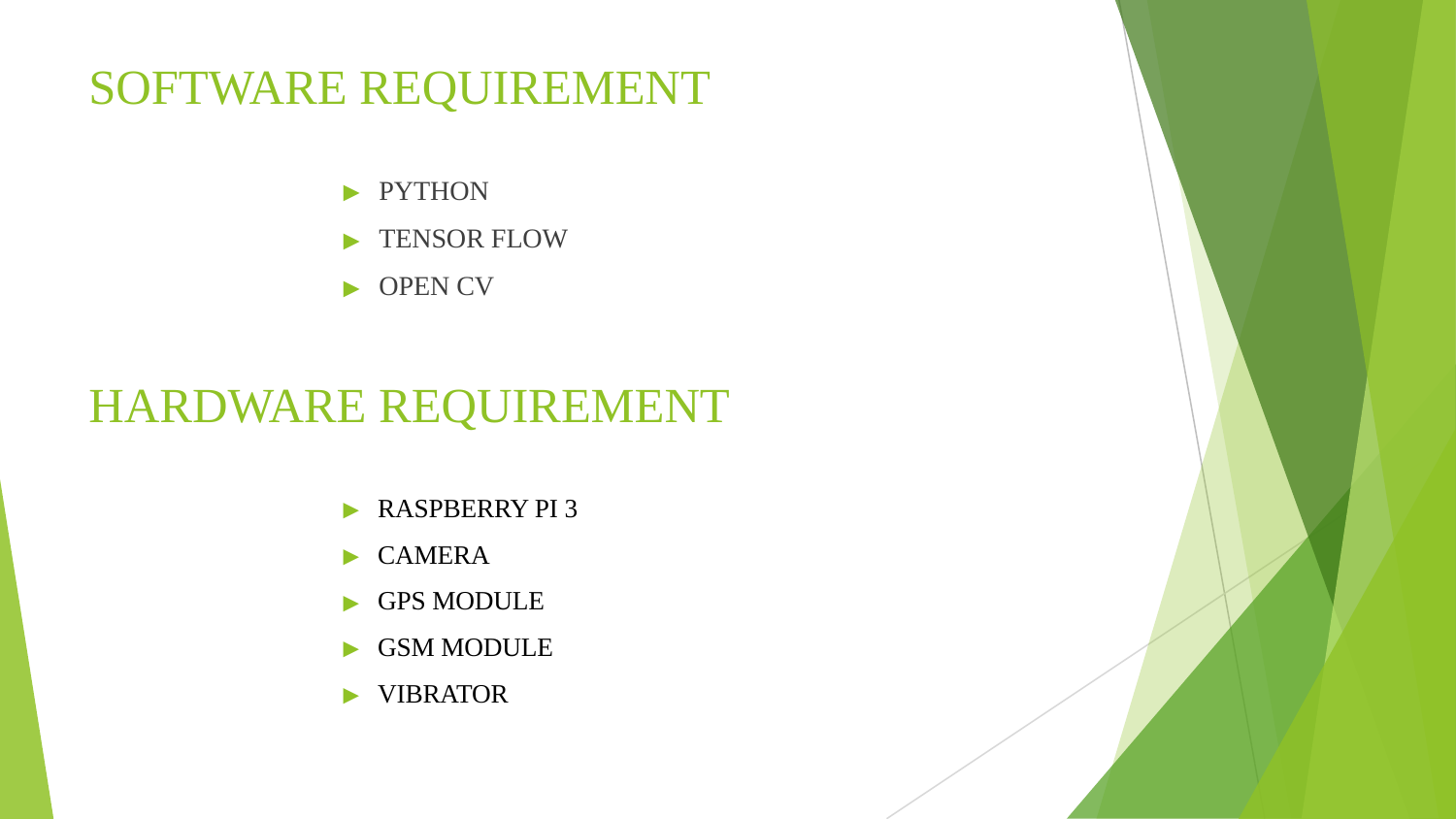

# SOFTWARE REQUIREMENT
PYTHON
TENSOR FLOW
OPEN CV
HARDWARE REQUIREMENT
RASPBERRY PI 3
CAMERA
GPS MODULE
GSM MODULE
VIBRATOR